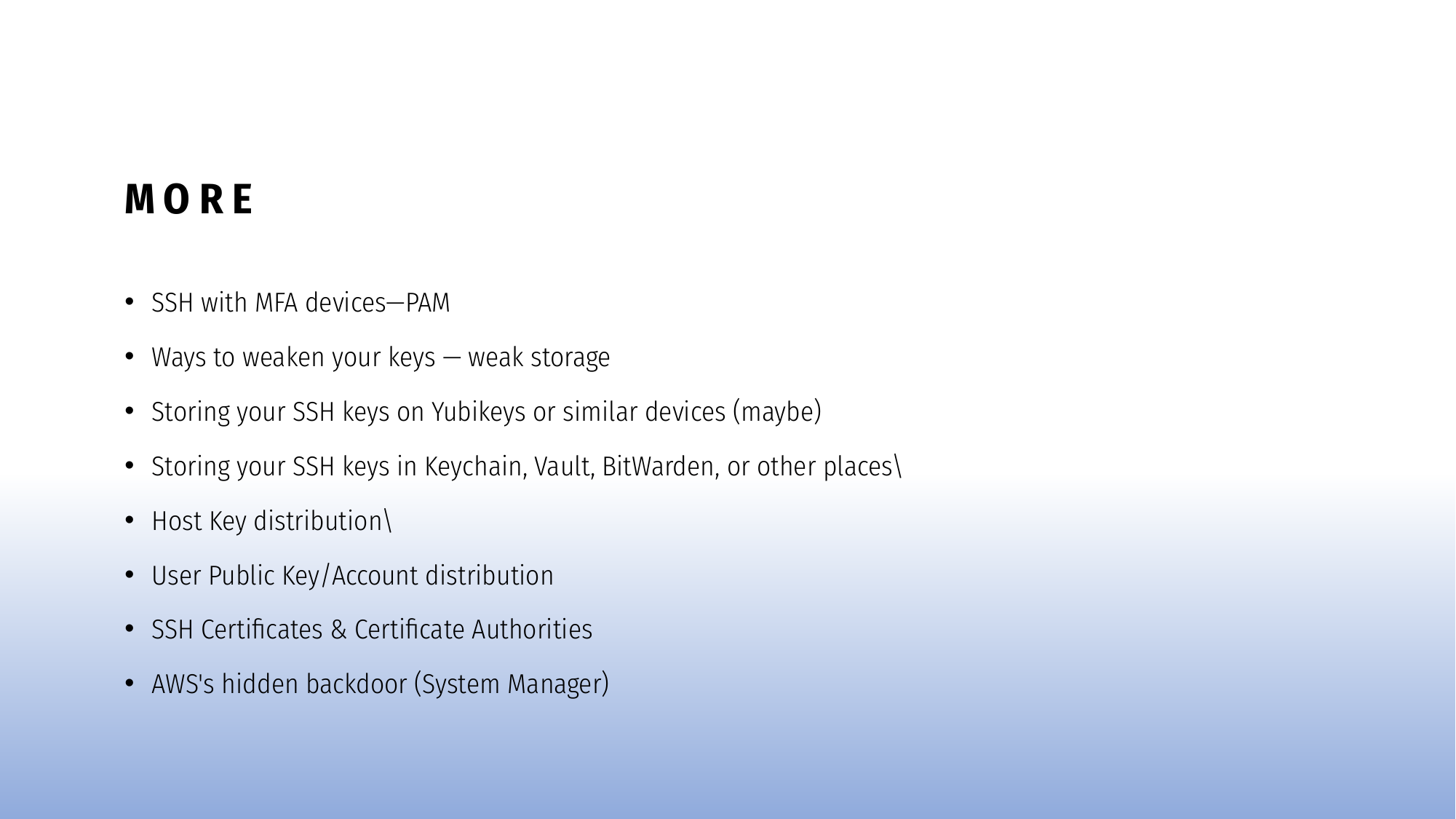

# More
SSH with MFA devices—PAM
Ways to weaken your keys — weak storage
Storing your SSH keys on Yubikeys or similar devices (maybe)
Storing your SSH keys in Keychain, Vault, BitWarden, or other places\
Host Key distribution\
User Public Key/Account distribution
SSH Certificates & Certificate Authorities
AWS's hidden backdoor (System Manager)